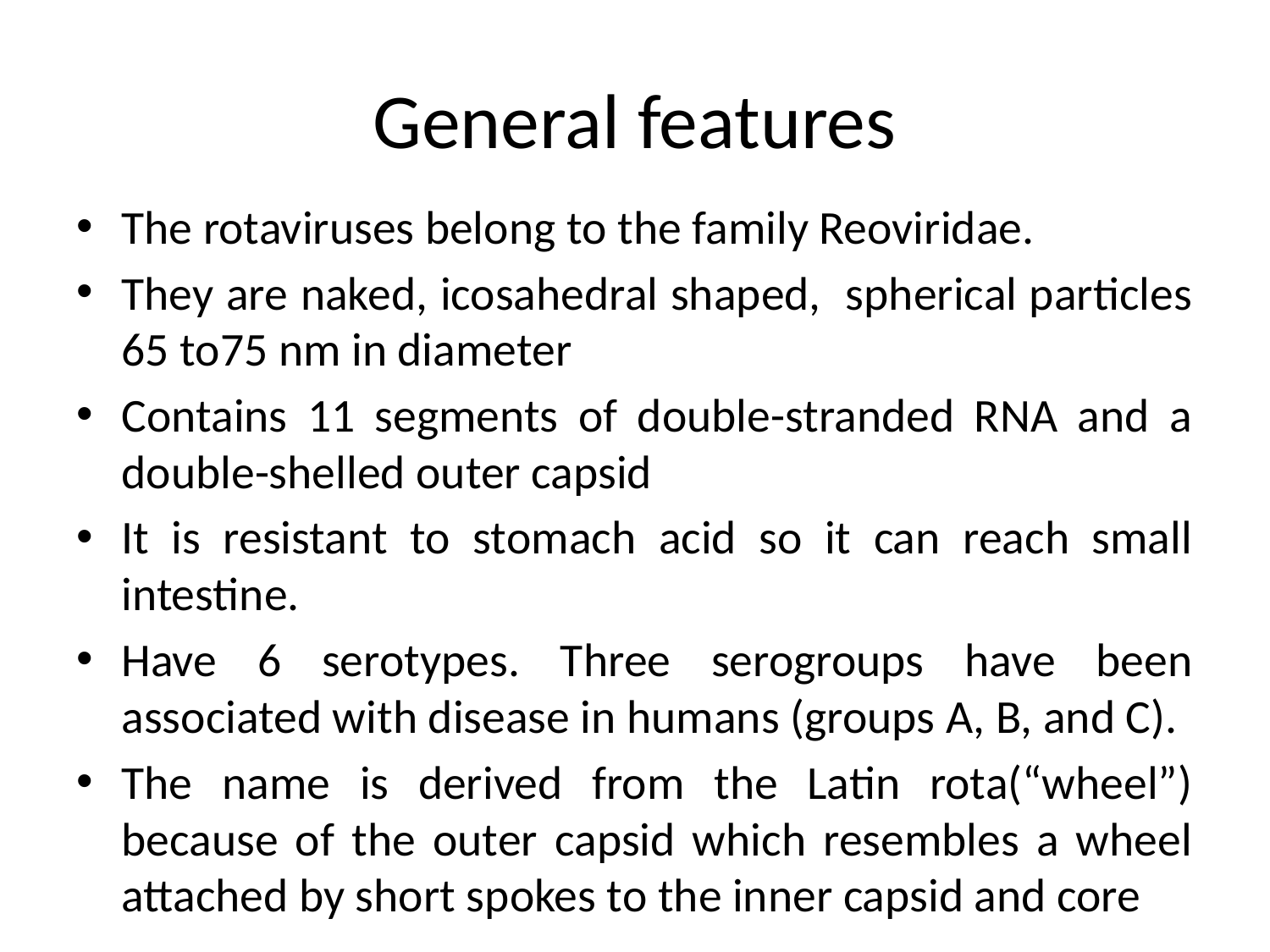

# General features
The rotaviruses belong to the family Reoviridae.
They are naked, icosahedral shaped,  spherical particles 65 to75 nm in diameter
Contains 11 segments of double-stranded RNA and a double-shelled outer capsid
It is resistant to stomach acid so it can reach small intestine.
Have 6 serotypes. Three serogroups have been associated with disease in humans (groups A, B, and C).
The name is derived from the Latin rota(“wheel”) because of the outer capsid which resembles a wheel attached by short spokes to the inner capsid and core